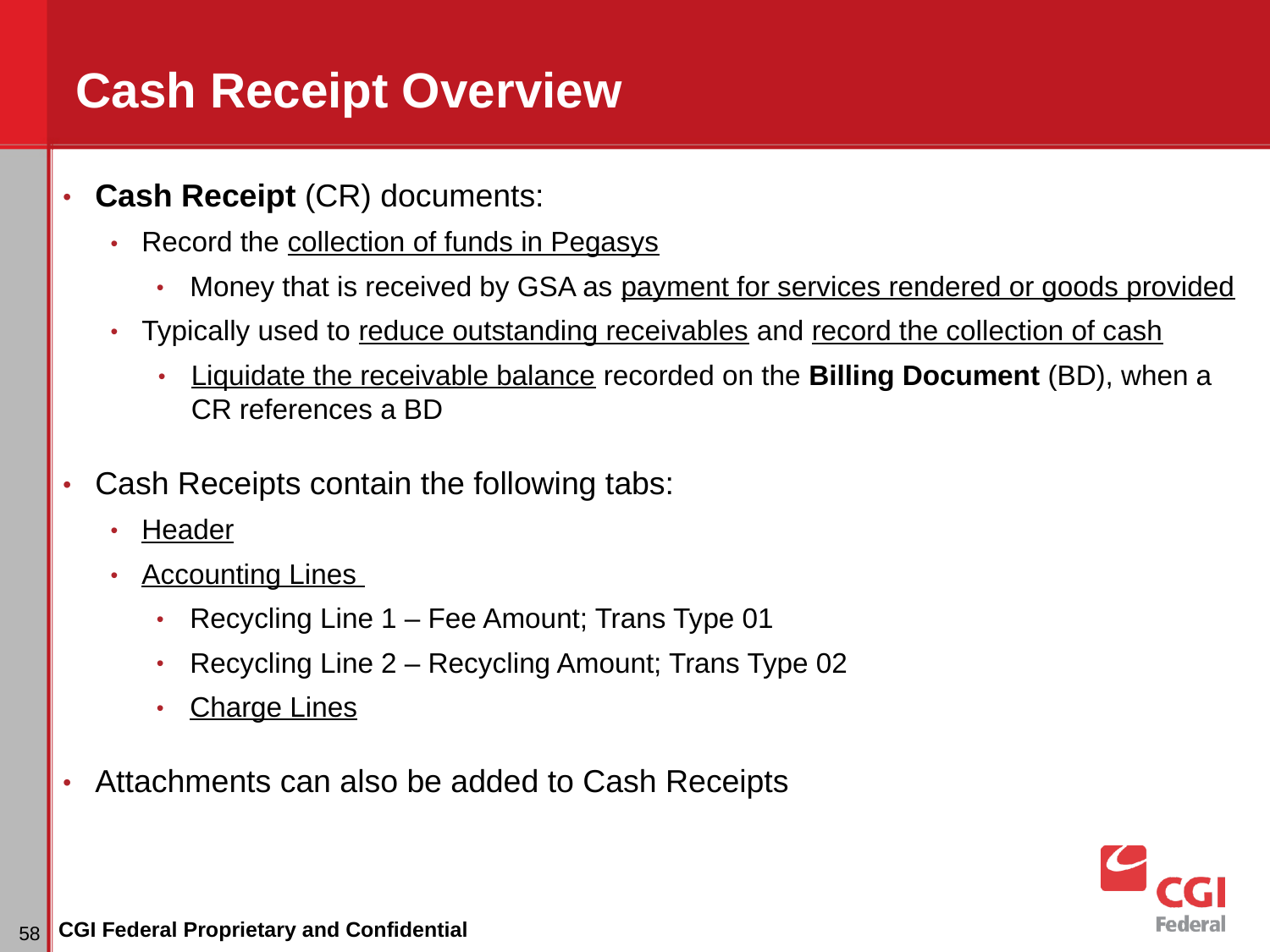

# Cash Receipt Overview
Cash Receipt (CR) documents:
Record the collection of funds in Pegasys
Money that is received by GSA as payment for services rendered or goods provided
Typically used to reduce outstanding receivables and record the collection of cash
Liquidate the receivable balance recorded on the Billing Document (BD), when a CR references a BD

Cash Receipts contain the following tabs:
Header
Accounting Lines
Recycling Line 1 – Fee Amount; Trans Type 01
Recycling Line 2 – Recycling Amount; Trans Type 02
Charge Lines

Attachments can also be added to Cash Receipts

CGI Federal Proprietary and Confidential
58